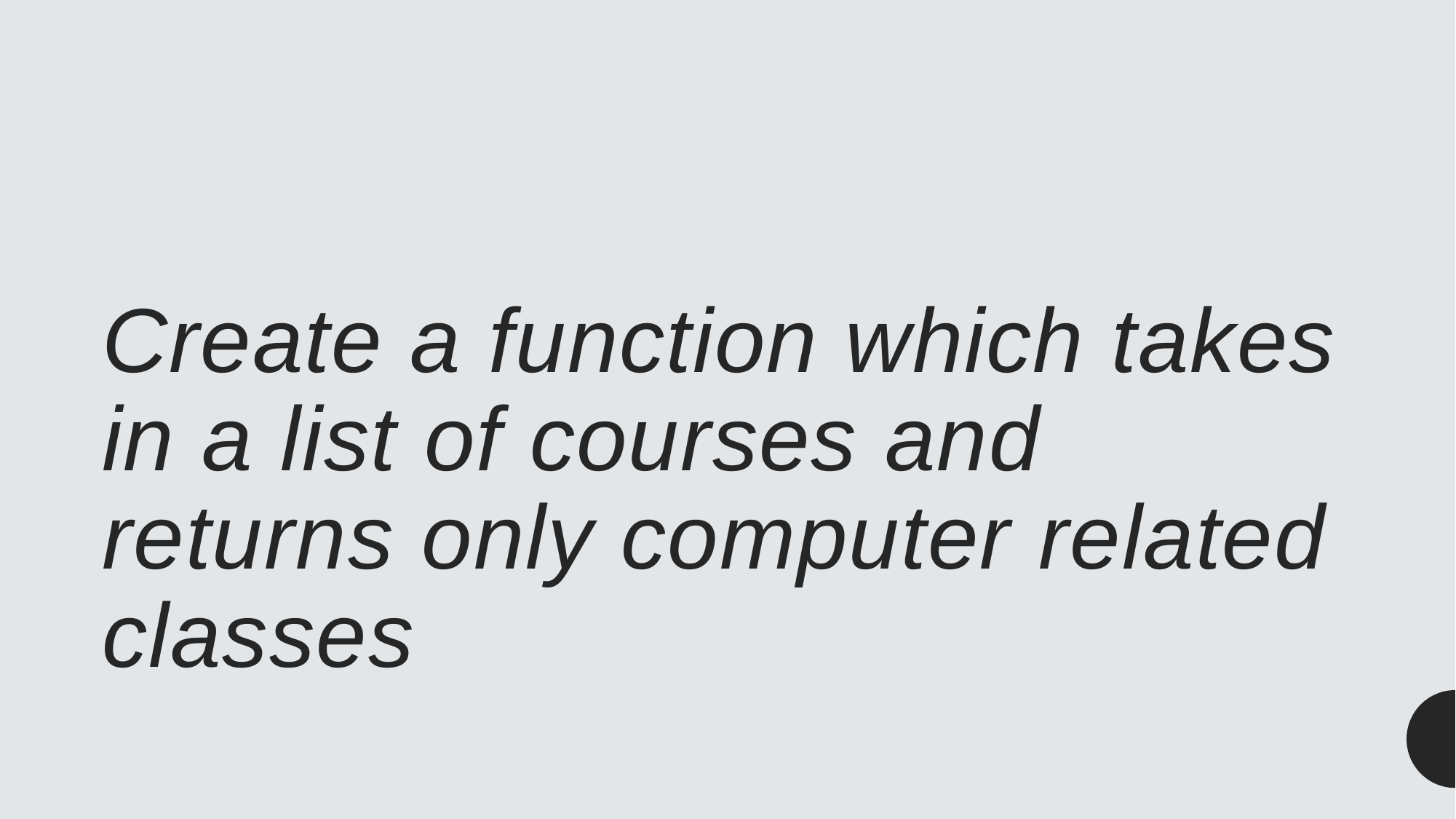

# Create a function which takes in a list of courses and returns only computer related classes